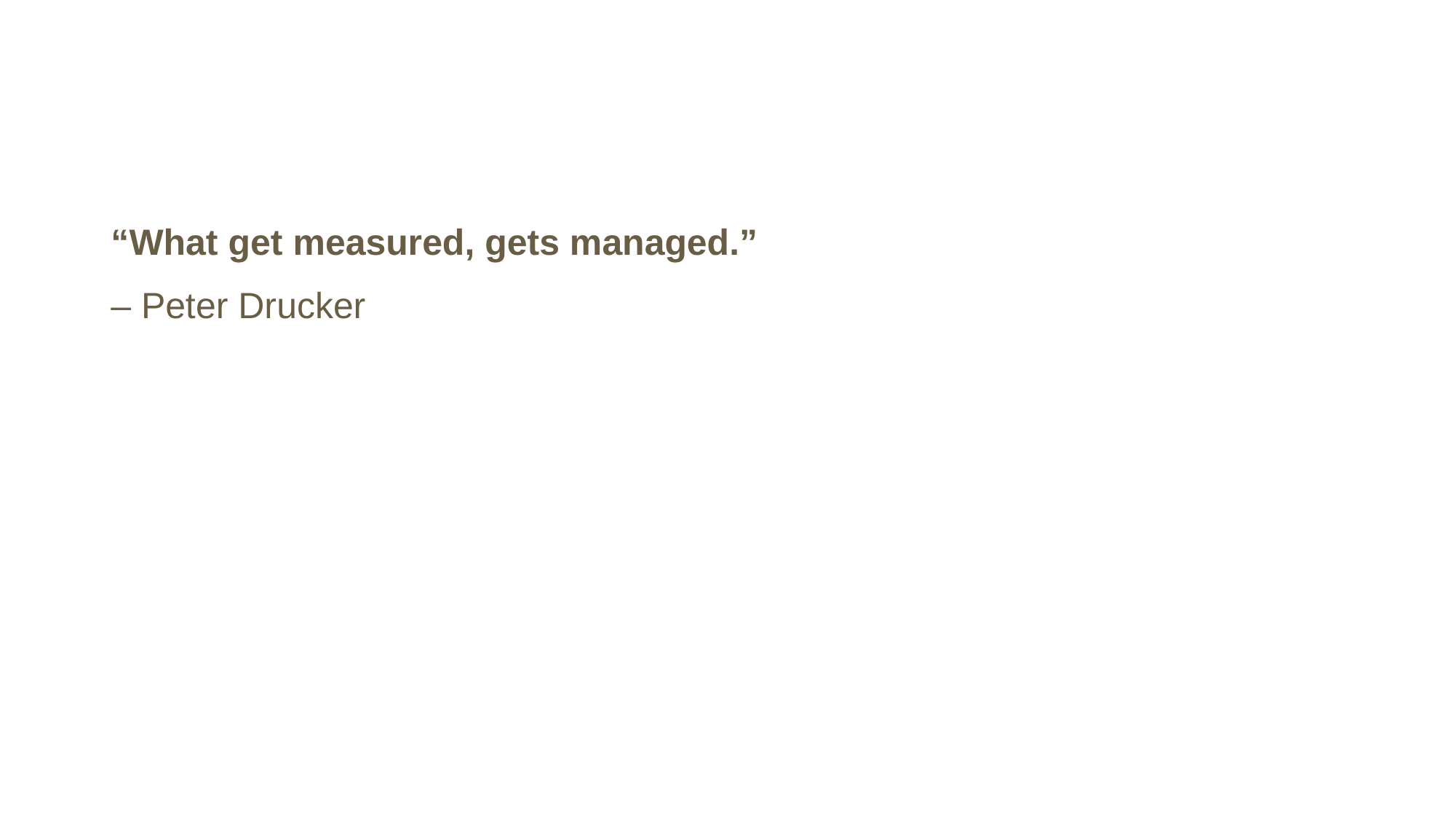

“What get measured, gets managed.”
– Peter Drucker